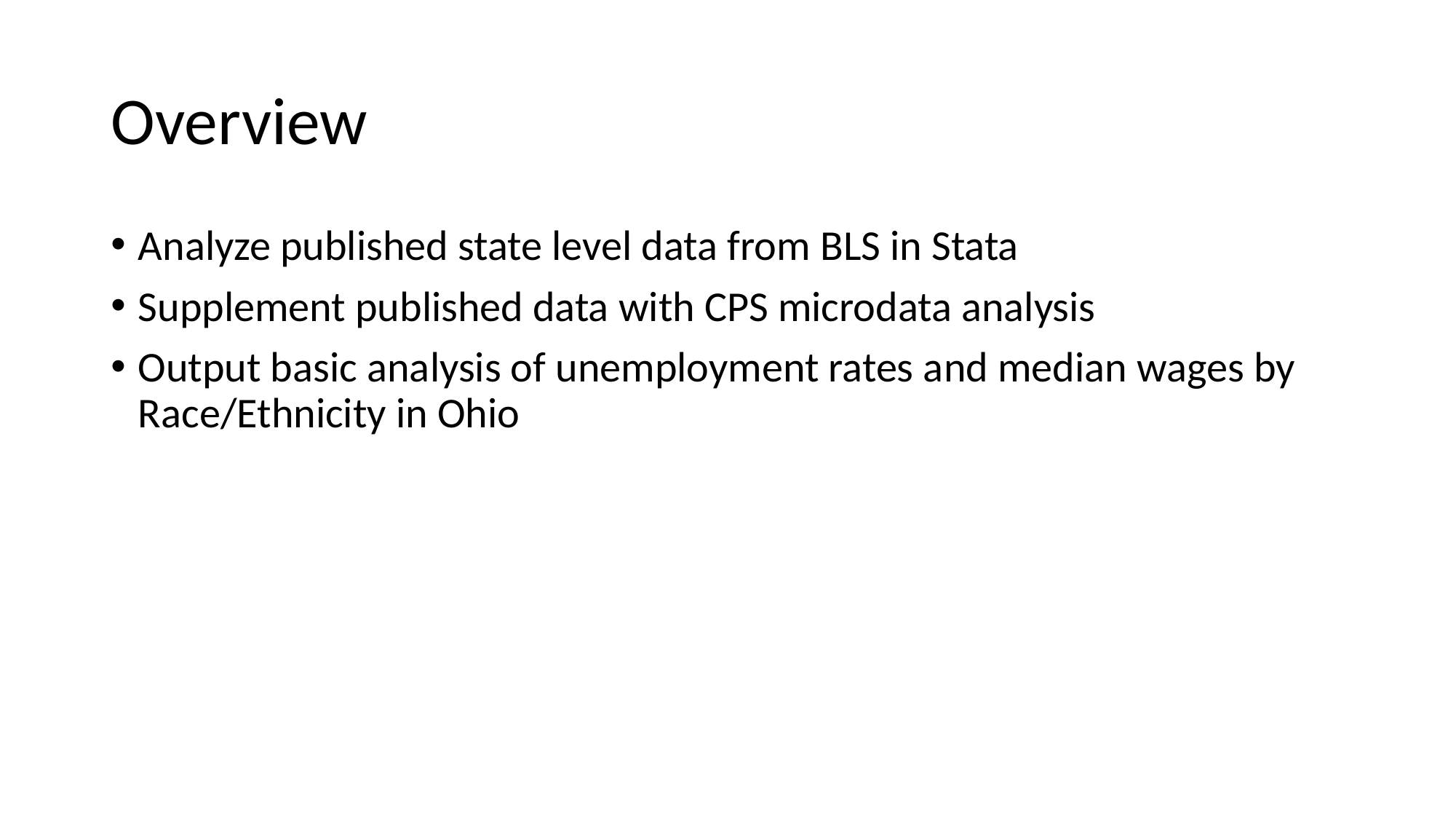

# Overview
Analyze published state level data from BLS in Stata
Supplement published data with CPS microdata analysis
Output basic analysis of unemployment rates and median wages by Race/Ethnicity in Ohio